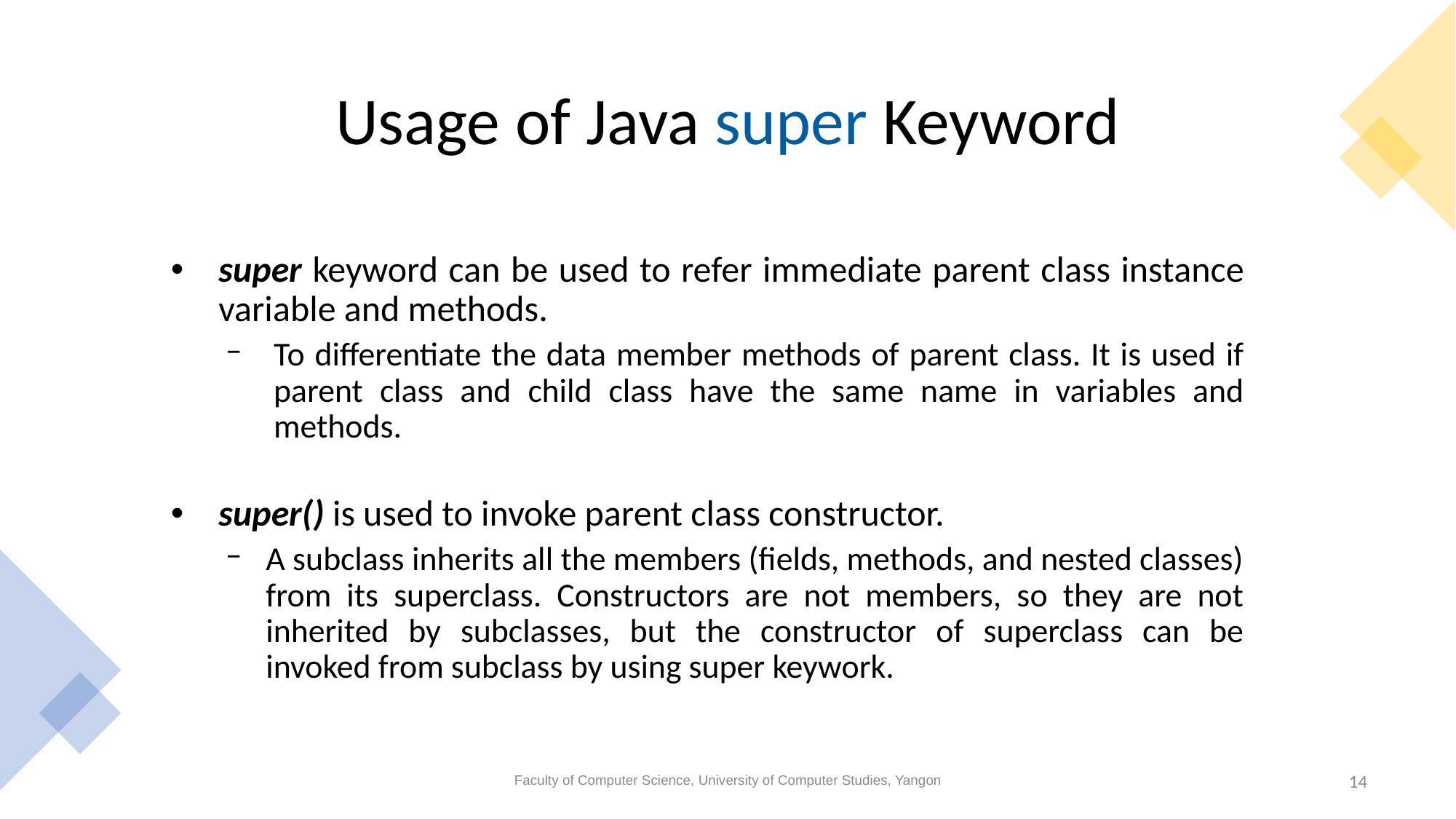

# Usage of Java super Keyword
super keyword can be used to refer immediate parent class instance variable and methods.
To differentiate the data member methods of parent class. It is used if parent class and child class have the same name in variables and methods.

super() is used to invoke parent class constructor.
A subclass inherits all the members (fields, methods, and nested classes) from its superclass. Constructors are not members, so they are not inherited by subclasses, but the constructor of superclass can be invoked from subclass by using super keywork.

Faculty of Computer Science, University of Computer Studies, Yangon
14